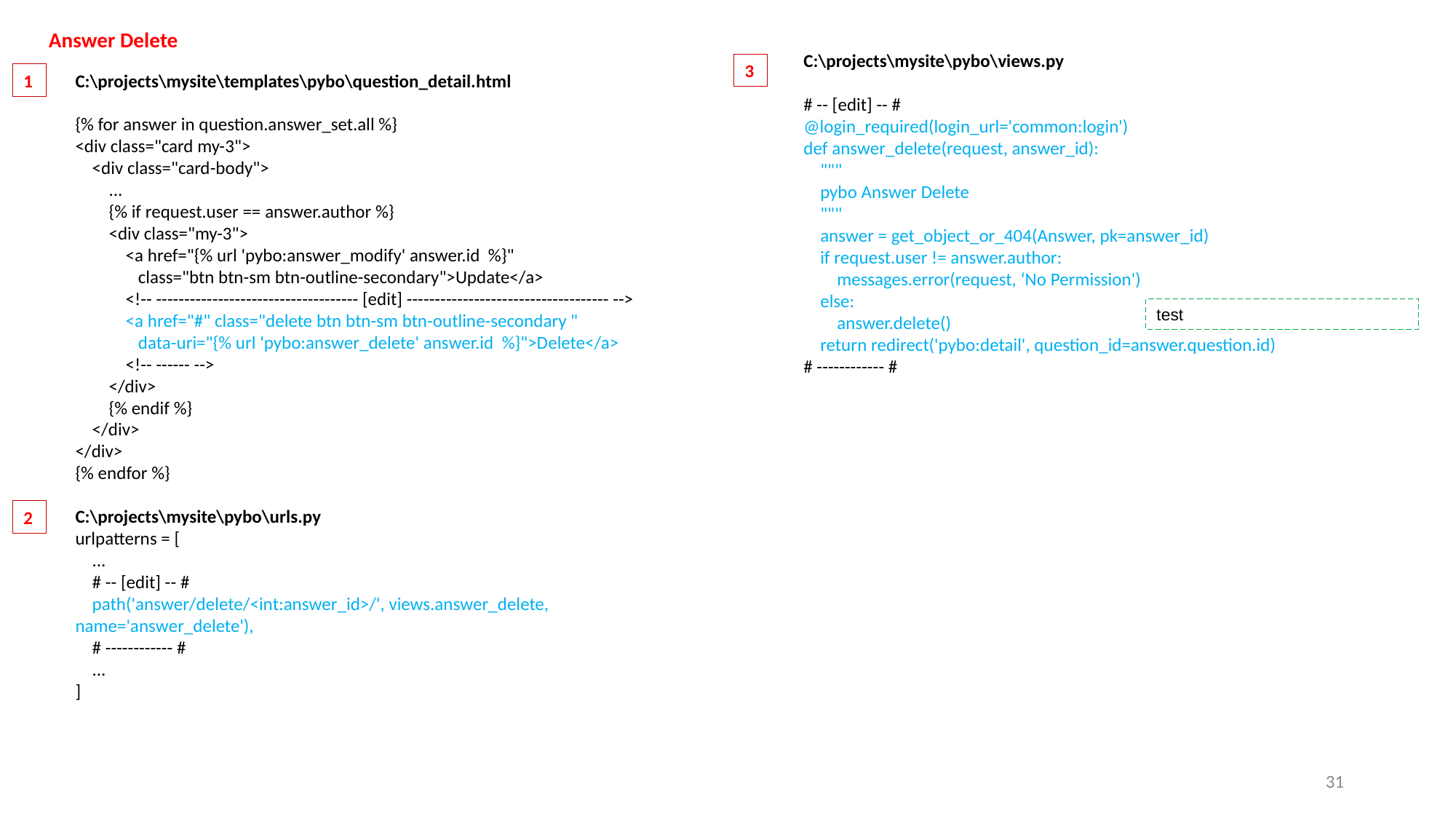

Answer Delete
C:\projects\mysite\pybo\views.py

# -- [edit] -- #
@login_required(login_url='common:login')
def answer_delete(request, answer_id):
    """
    pybo Answer Delete
    """
    answer = get_object_or_404(Answer, pk=answer_id)
    if request.user != answer.author:
        messages.error(request, ‘No Permission')
    else:
        answer.delete()
    return redirect('pybo:detail', question_id=answer.question.id)
# ------------ #

3

1
C:\projects\mysite\templates\pybo\question_detail.html

{% for answer in question.answer_set.all %}
<div class="card my-3">
    <div class="card-body">
        ...
        {% if request.user == answer.author %}
        <div class="my-3">
            <a href="{% url 'pybo:answer_modify' answer.id  %}"
               class="btn btn-sm btn-outline-secondary">Update</a>
            <!-- ------------------------------------ [edit] ------------------------------------ -->
            <a href="#" class="delete btn btn-sm btn-outline-secondary "
               data-uri="{% url 'pybo:answer_delete' answer.id  %}">Delete</a>
            <!-- ------ -->
        </div>
        {% endif %}
    </div>
</div>
{% endfor %}

C:\projects\mysite\pybo\urls.py
urlpatterns = [
    ...
    # -- [edit] -- #
    path('answer/delete/<int:answer_id>/', views.answer_delete, name='answer_delete'),
    # ------------ #
    ...
]

test
2
31